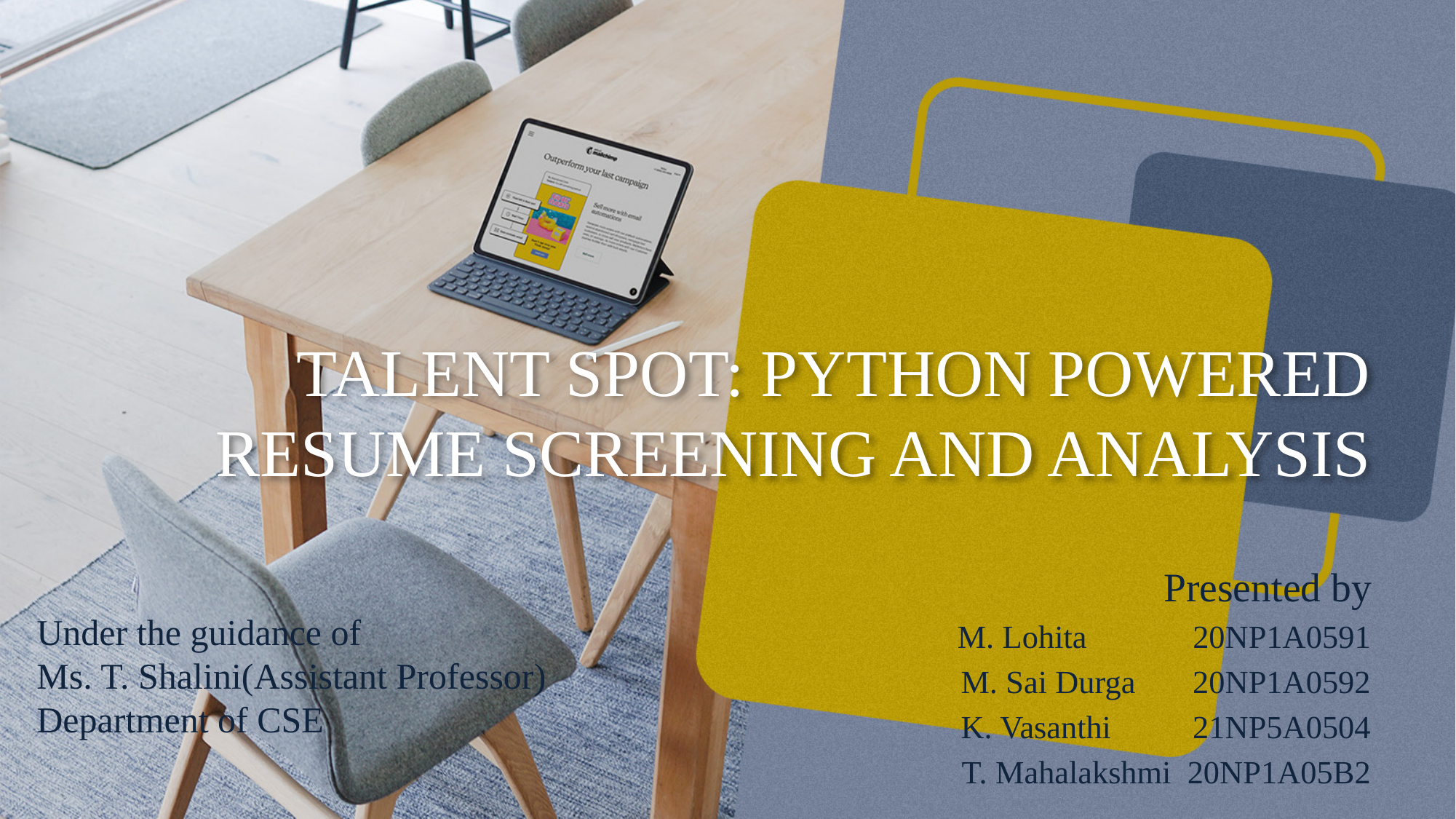

# TALENT SPOT: PYTHON POWERED RESUME SCREENING AND ANALYSIS
Presented by
M. Lohita             20NP1A0591
M. Sai Durga       20NP1A0592
K. Vasanthi          21NP5A0504
T. Mahalakshmi  20NP1A05B2
Under the guidance of
Ms. T. Shalini(Assistant Professor)
Department of CSE